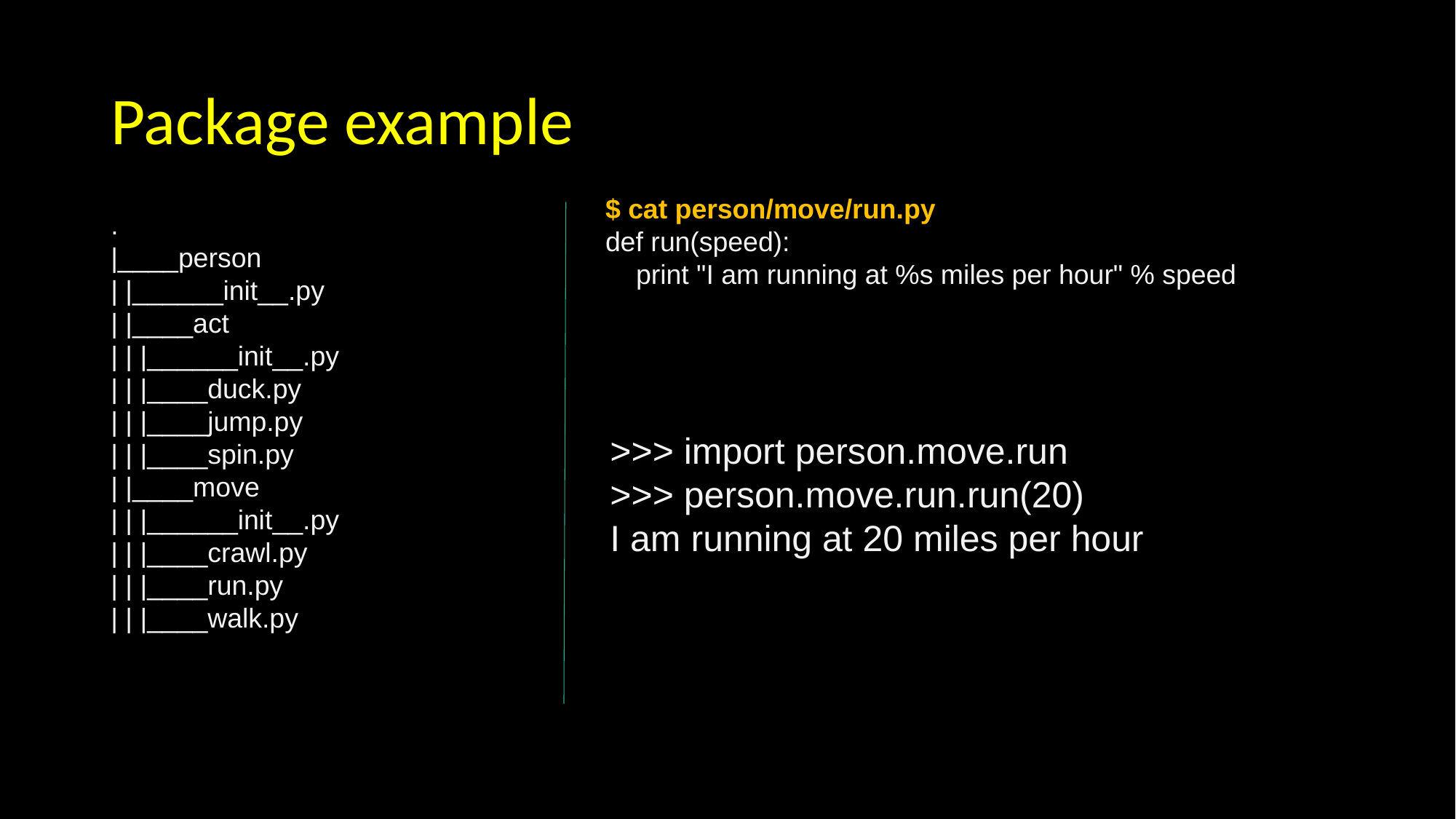

# Package example
$ cat person/move/run.py
def run(speed):
    print "I am running at %s miles per hour" % speed
.
|____person
| |______init__.py
| |____act
| | |______init__.py
| | |____duck.py
| | |____jump.py
| | |____spin.py
| |____move
| | |______init__.py
| | |____crawl.py
| | |____run.py
| | |____walk.py
>>> import person.move.run
>>> person.move.run.run(20)
I am running at 20 miles per hour